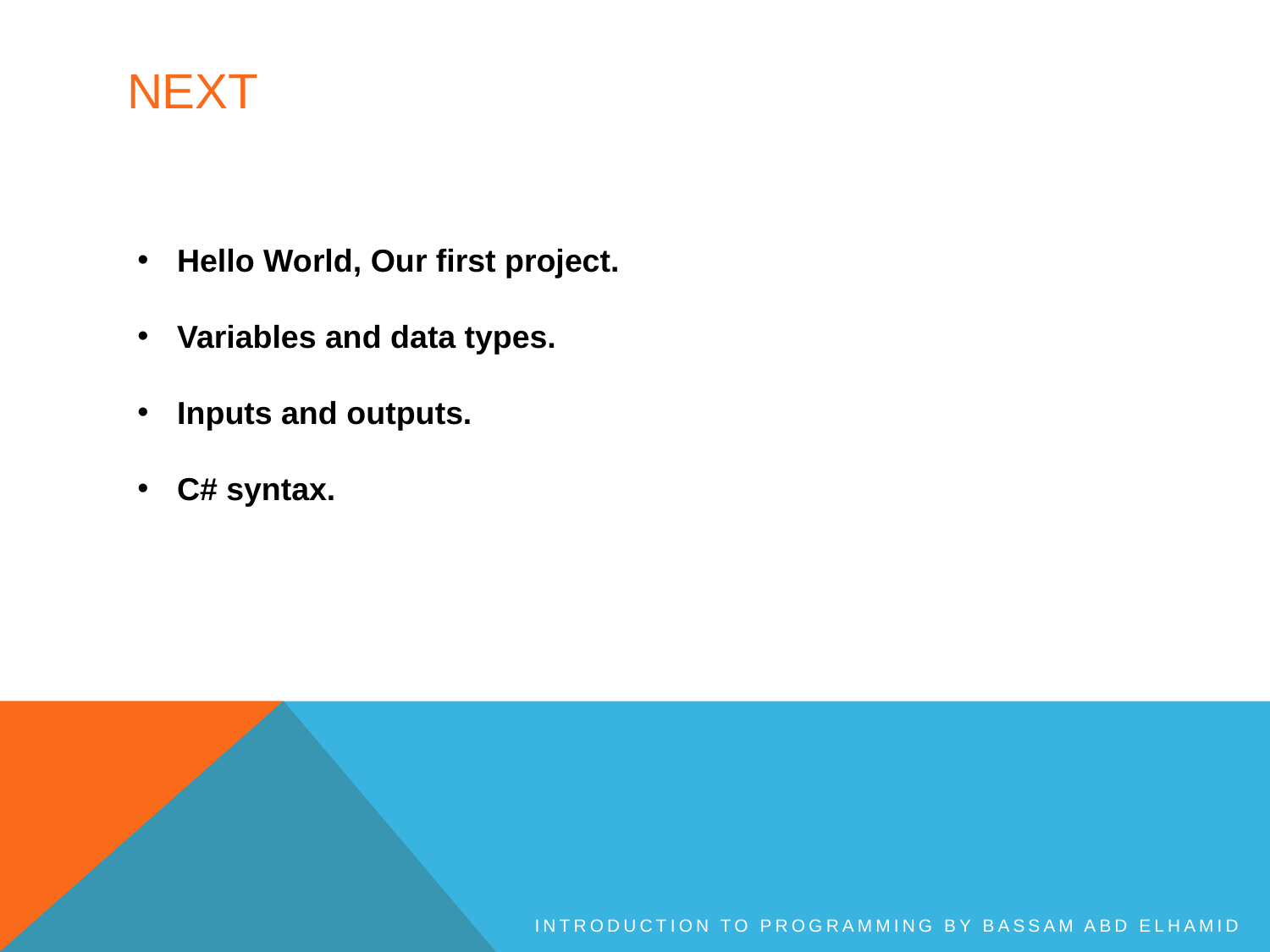

# Next
Hello World, Our first project.
Variables and data types.
Inputs and outputs.
C# syntax.
Introduction to Programming By Bassam Abd Elhamid